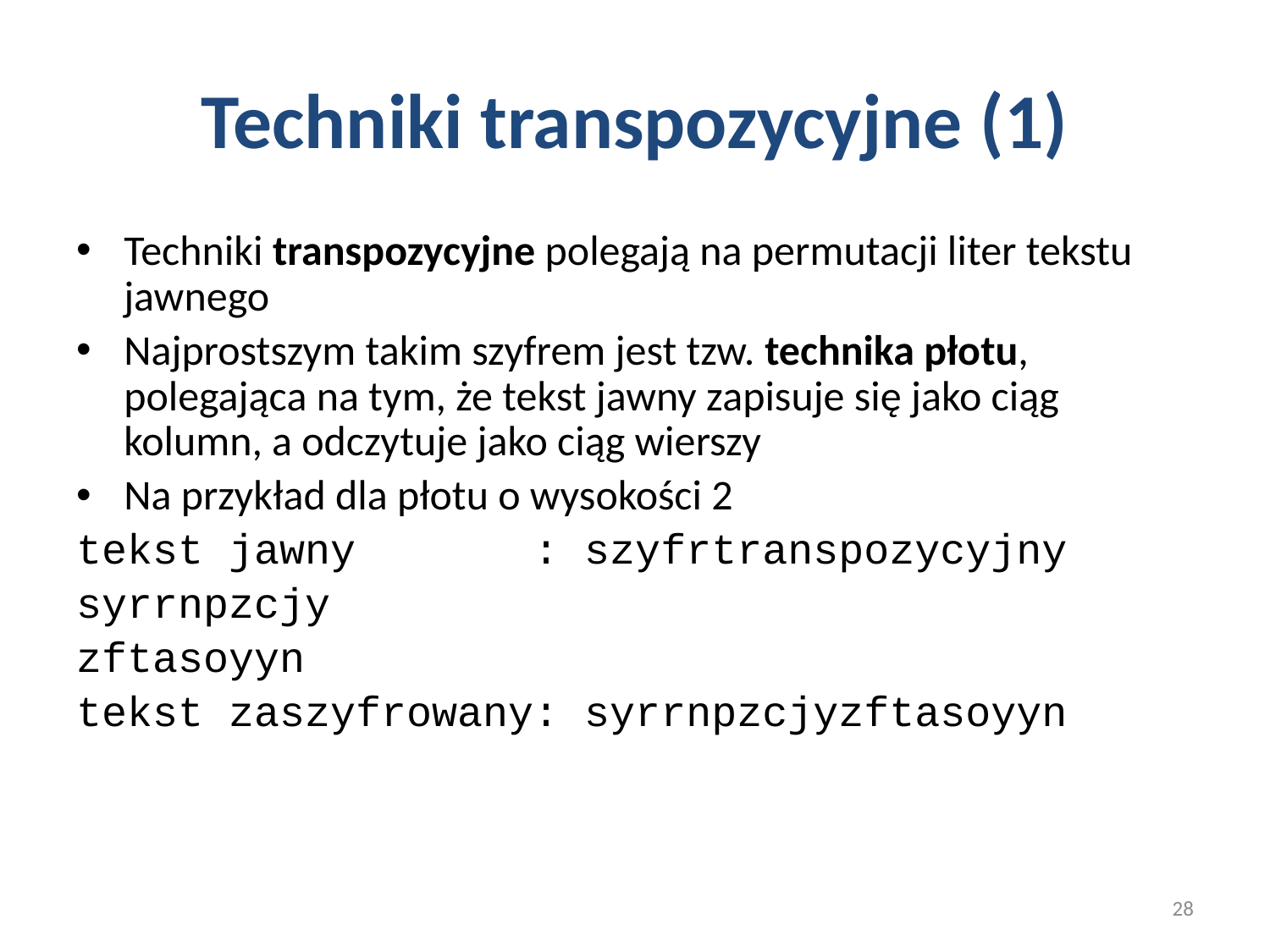

# Techniki transpozycyjne (1)
Techniki transpozycyjne polegają na permutacji liter tekstu jawnego
Najprostszym takim szyfrem jest tzw. technika płotu, polegająca na tym, że tekst jawny zapisuje się jako ciąg kolumn, a odczytuje jako ciąg wierszy
Na przykład dla płotu o wysokości 2
tekst jawny       : szyfrtranspozycyjny
syrrnpzcjy
zftasoyyn
tekst zaszyfrowany: syrrnpzcjyzftasoyyn
28